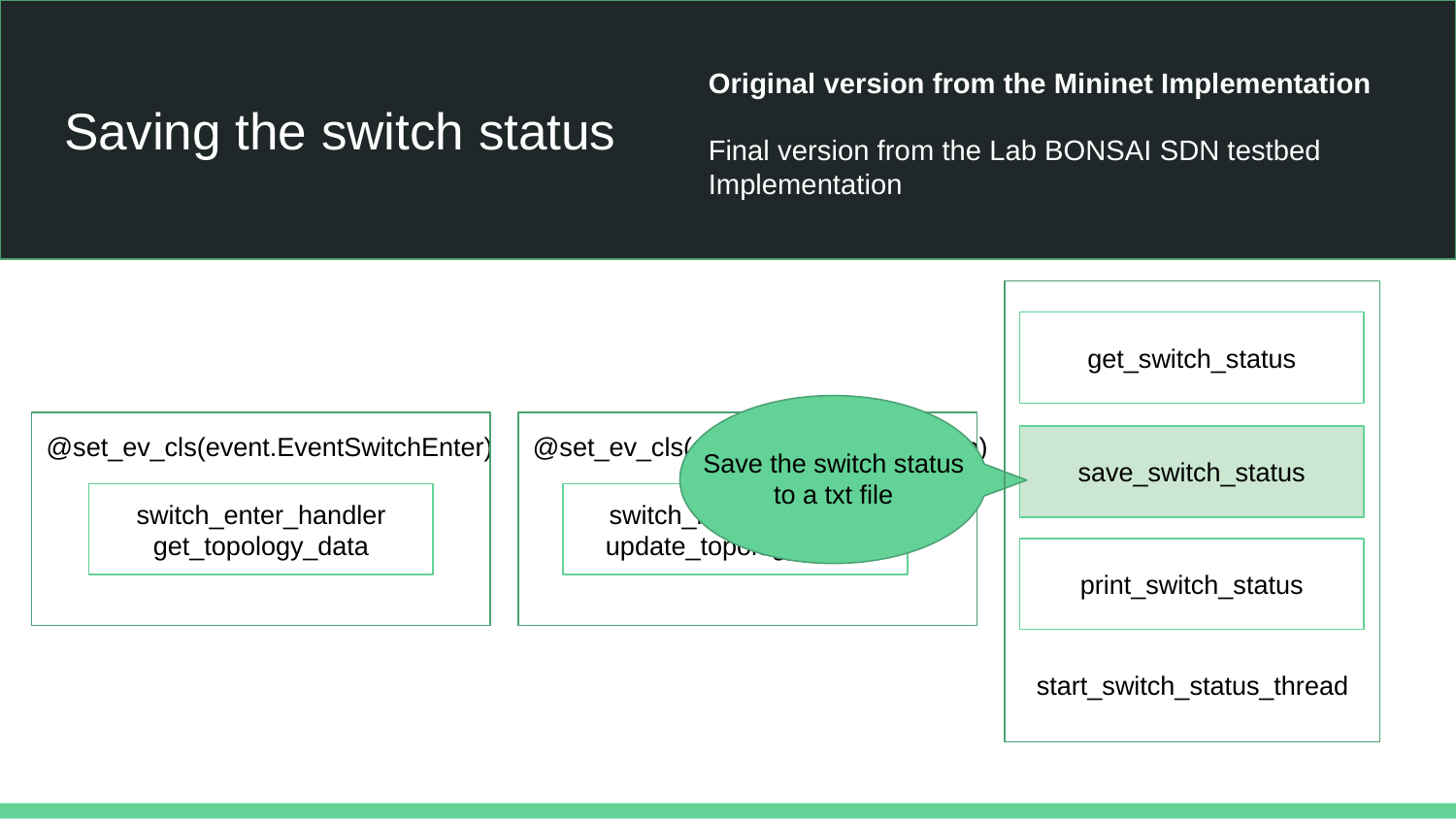

Original version from the Mininet Implementation

Final version from the Lab BONSAI SDN testbed Implementation
# Saving the switch status

start_switch_status_thread
get_switch_status

@set_ev_cls(event.EventSwitchEnter)

@set_ev_cls(event.EventSwitchLeave)

save_switch_status
Save the switch status to a txt file
switch_enter_handler
get_topology_data
switch_leave_handler
update_topology_data
print_switch_status